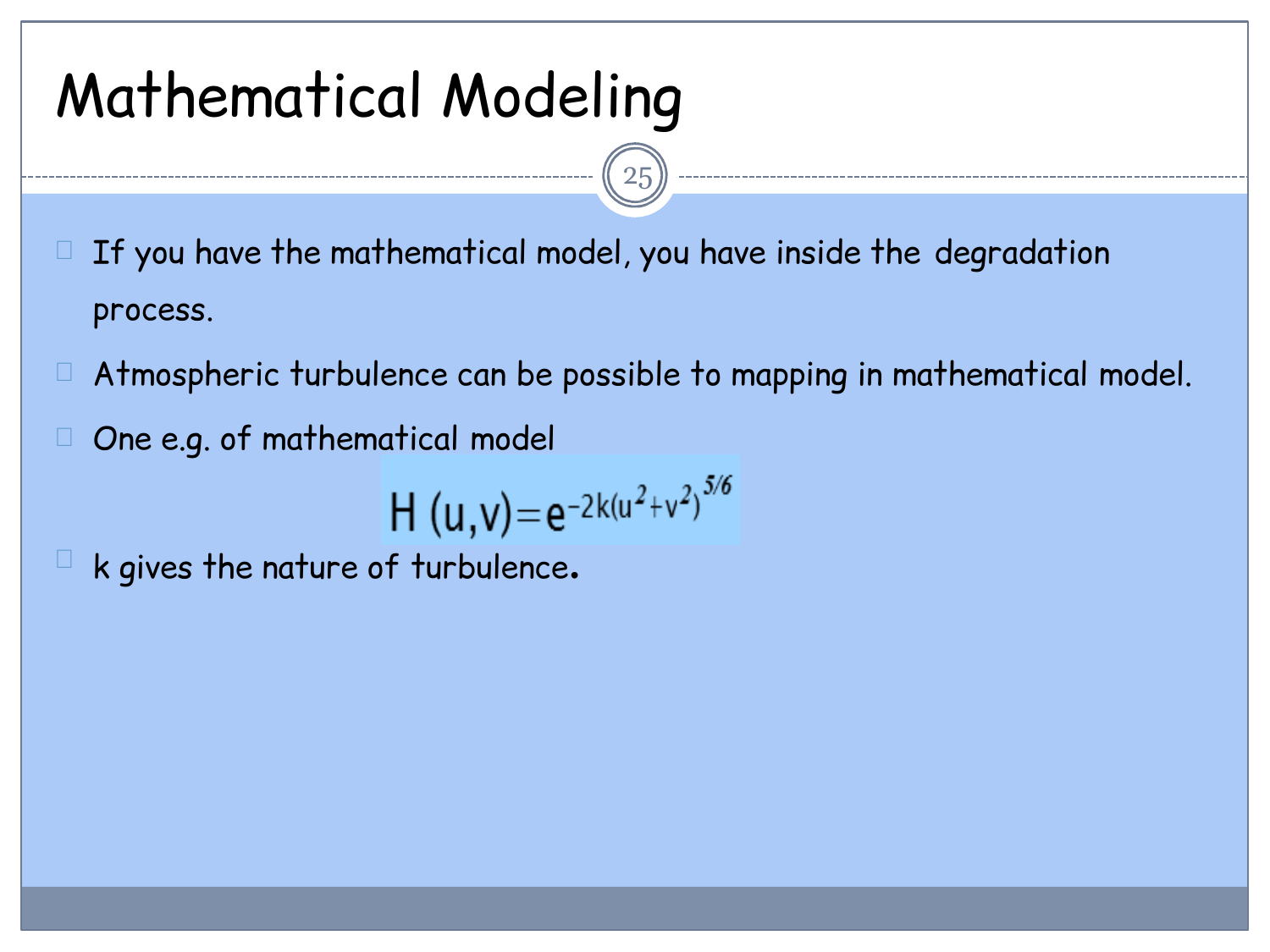

# Mathematical Modeling
25

If you have the mathematical model, you have inside the degradation
process.
Atmospheric turbulence can be possible to mapping in mathematical model.
One e.g. of mathematical model

k gives the nature of turbulence.